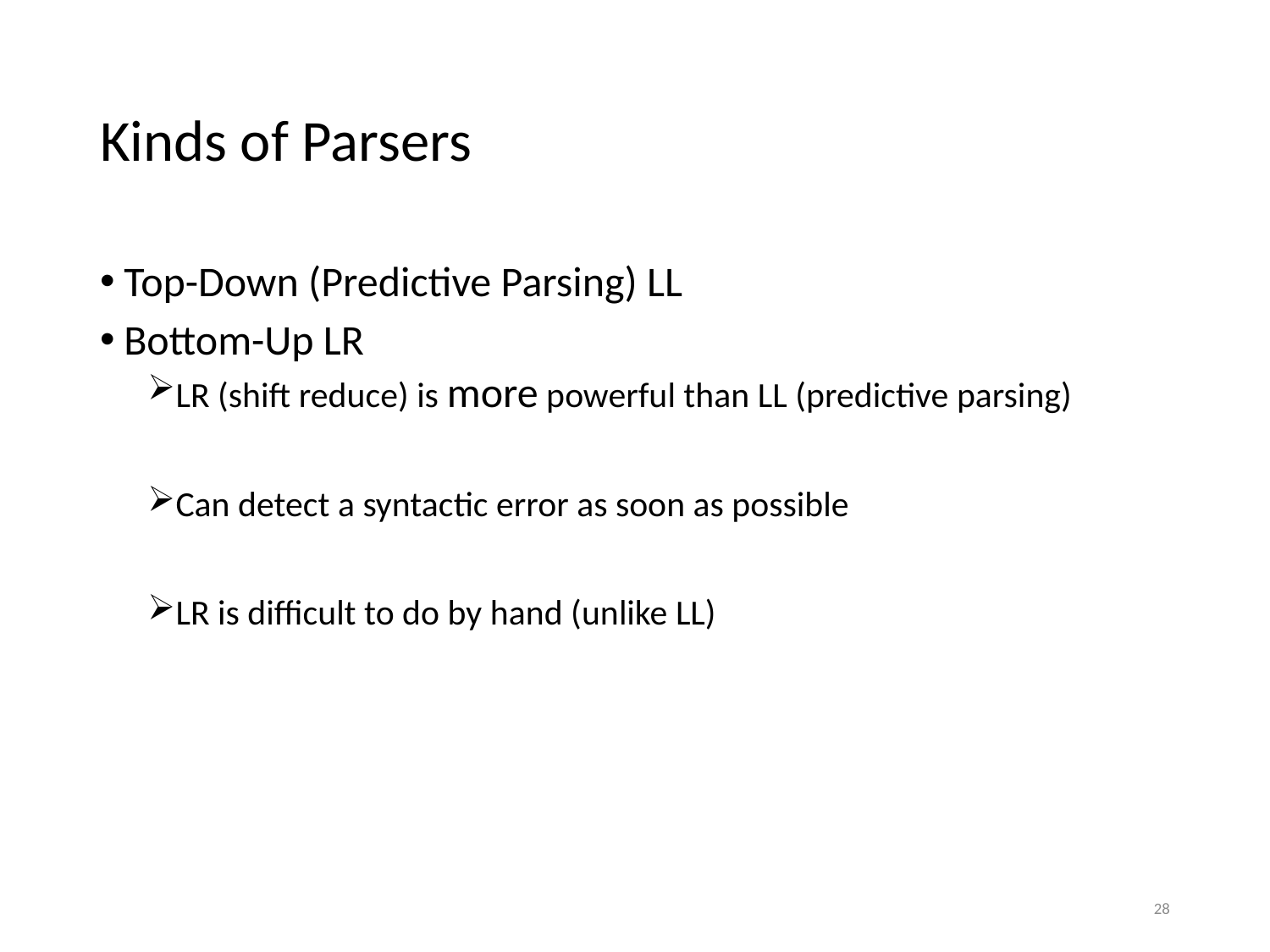

# Kinds of Parsers
Top-Down (Predictive Parsing) LL
Bottom-Up LR
LR (shift reduce) is more powerful than LL (predictive parsing)

Can detect a syntactic error as soon as possible

LR is difficult to do by hand (unlike LL)

28